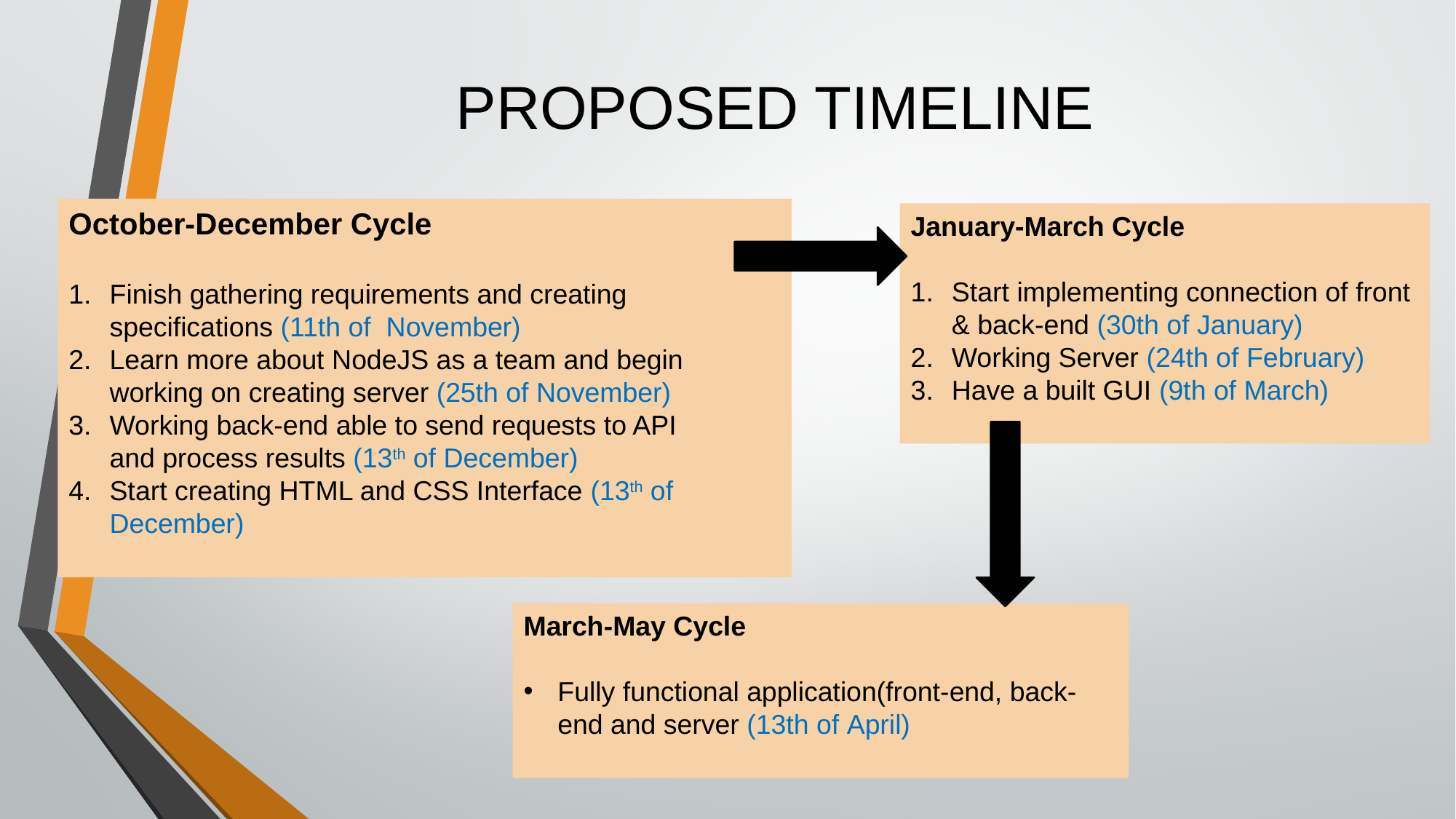

# PROPOSED TIMELINE
October-December Cycle

Finish gathering requirements and creating specifications (11th of  November)
Learn more about NodeJS as a team and begin working on creating server (25th of November)
Working back-end able to send requests to API and process results (13th of December)
Start creating HTML and CSS Interface (13th of December)

January-March Cycle

Start implementing connection of front & back-end (30th of January)
Working Server (24th of February)
Have a built GUI (9th of March)

March-May Cycle

Fully functional application(front-end, back-end and server (13th of April)